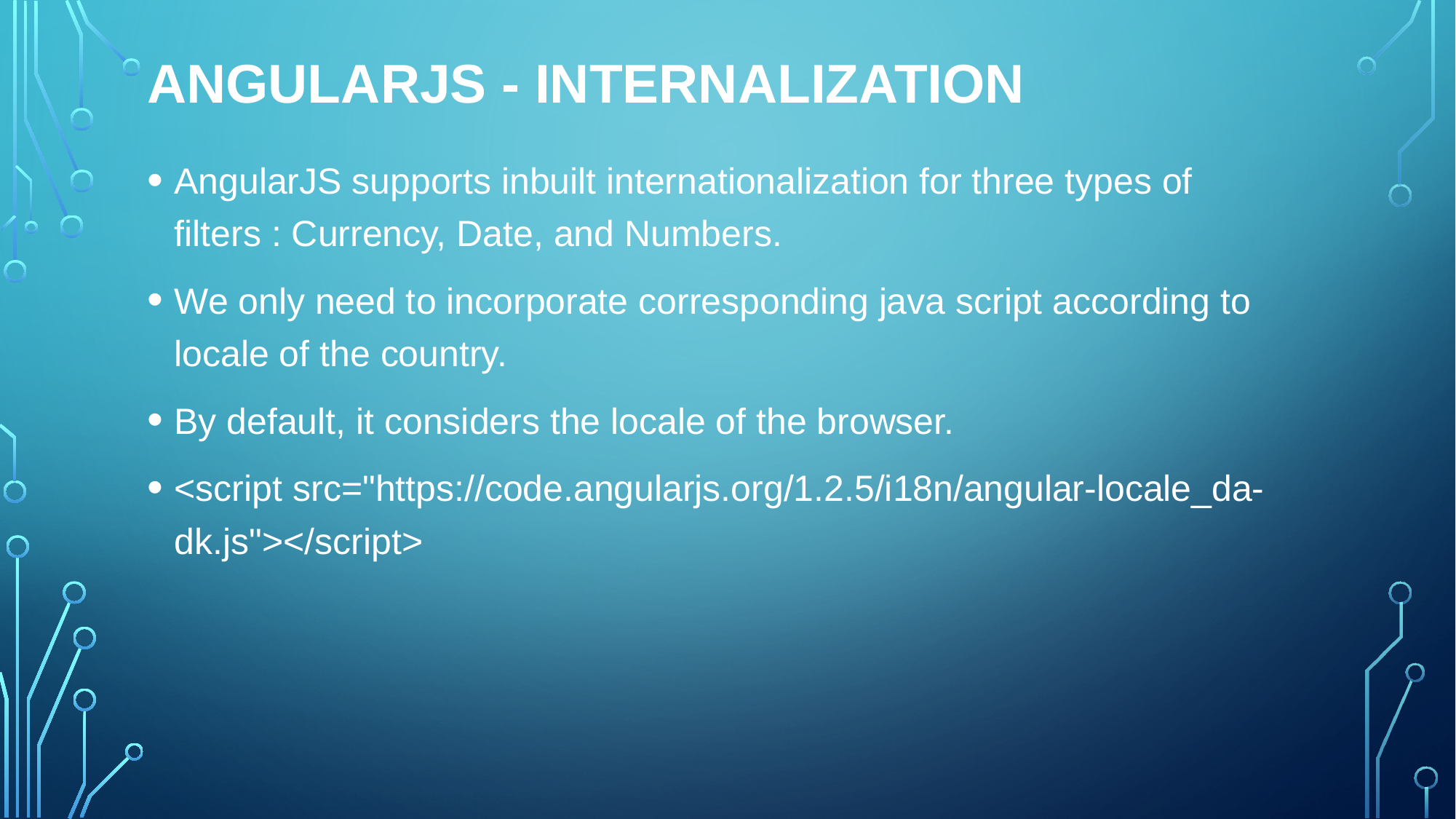

# AngularJS - Internalization
AngularJS supports inbuilt internationalization for three types of filters : Currency, Date, and Numbers.
We only need to incorporate corresponding java script according to locale of the country.
By default, it considers the locale of the browser.
<script src="https://code.angularjs.org/1.2.5/i18n/angular-locale_da-dk.js"></script>